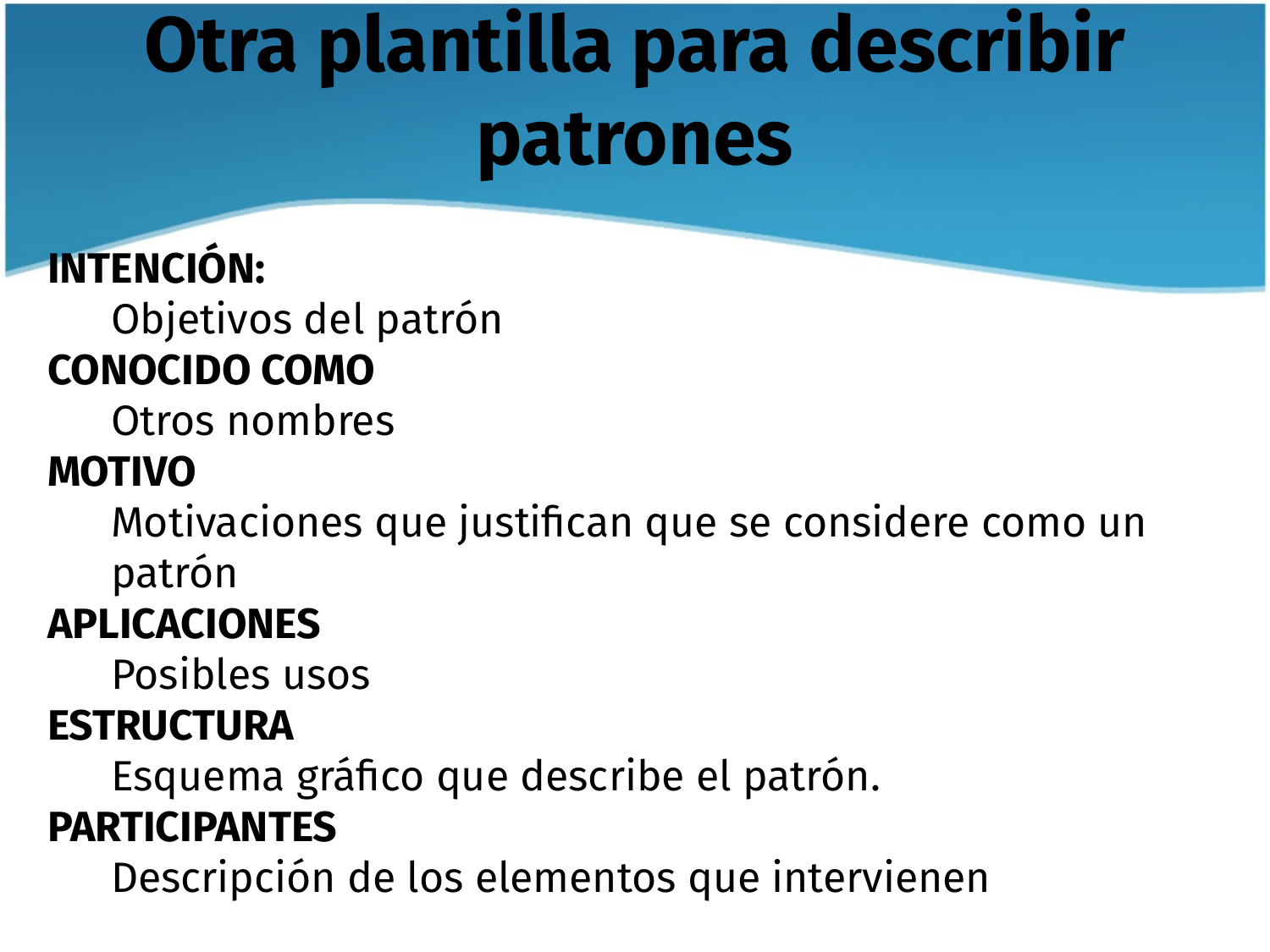

# Otra plantilla para describir patrones
INTENCIÓN:
Objetivos del patrón
CONOCIDO COMO
Otros nombres
MOTIVO
Motivaciones que justifican que se considere como un patrón
APLICACIONES
Posibles usos
ESTRUCTURA
Esquema gráfico que describe el patrón.
PARTICIPANTES
Descripción de los elementos que intervienen